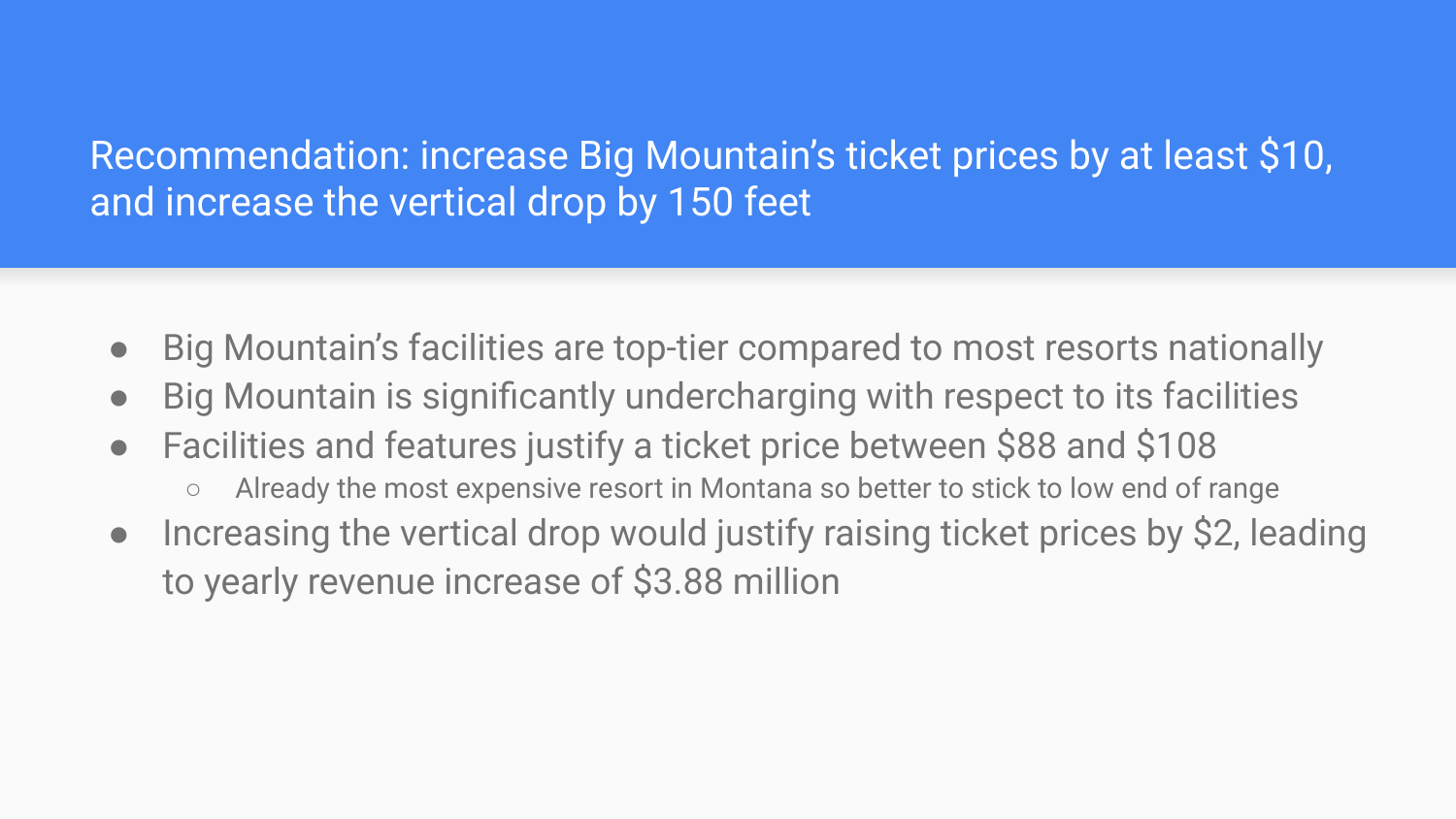

# Recommendation: increase Big Mountain’s ticket prices by at least $10, and increase the vertical drop by 150 feet
Big Mountain’s facilities are top-tier compared to most resorts nationally
Big Mountain is significantly undercharging with respect to its facilities
Facilities and features justify a ticket price between $88 and $108
Already the most expensive resort in Montana so better to stick to low end of range
Increasing the vertical drop would justify raising ticket prices by $2, leading to yearly revenue increase of $3.88 million